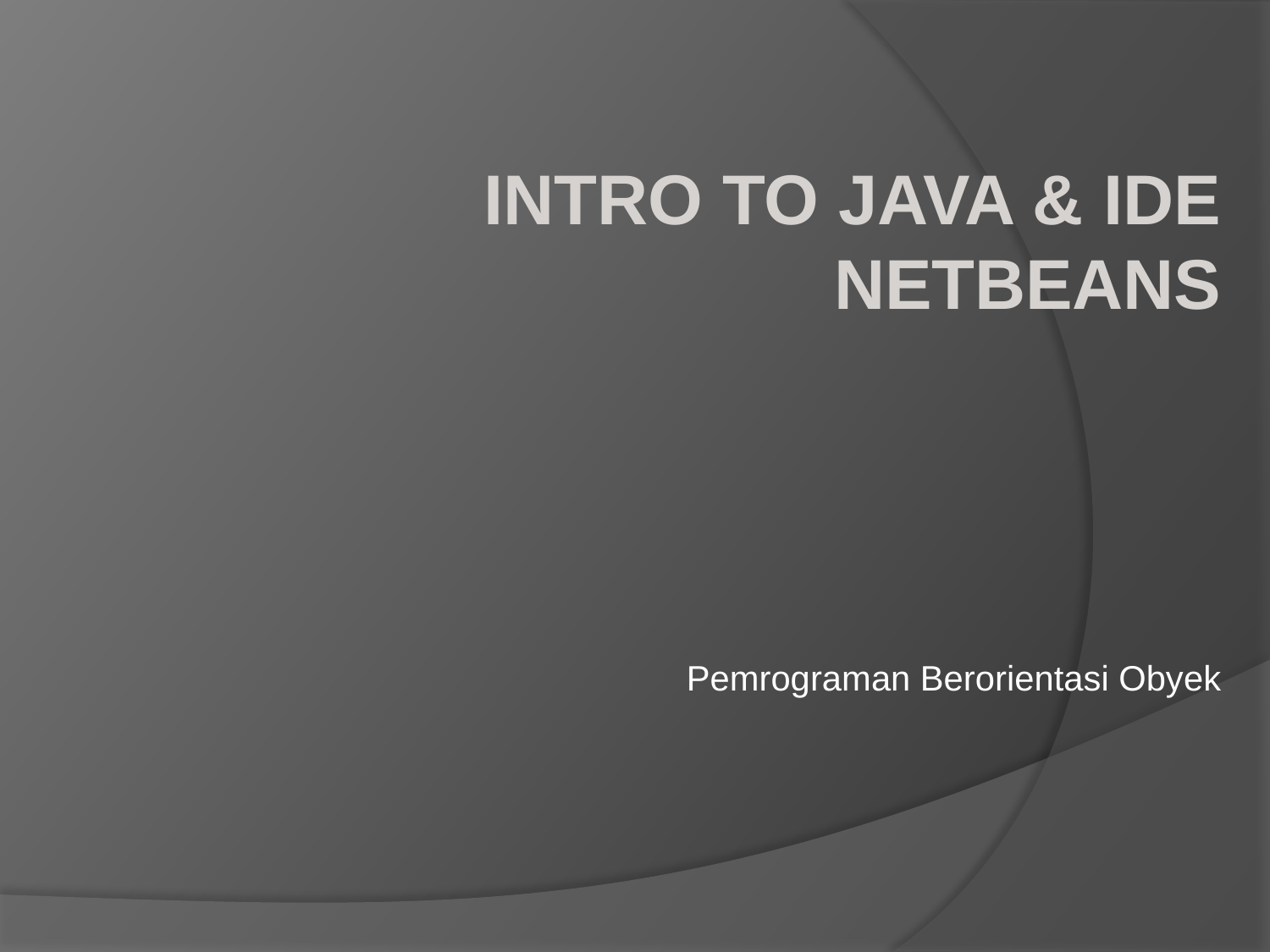

# Intro to Java & IDE Netbeans
Pemrograman Berorientasi Obyek